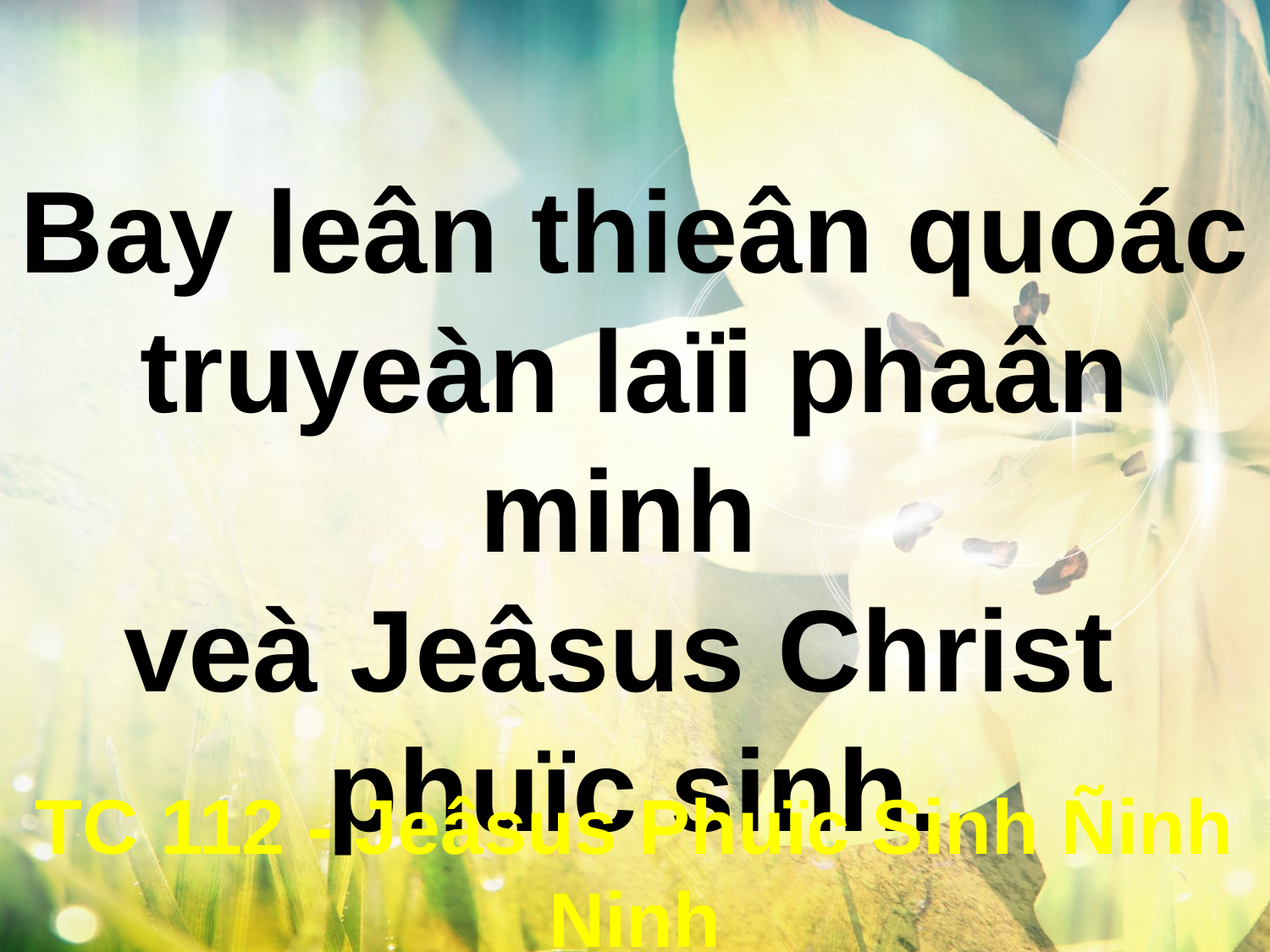

Bay leân thieân quoác truyeàn laïi phaân minh
veà Jeâsus Christ
phuïc sinh.
TC 112 - Jeâsus Phuïc Sinh Ñinh Ninh